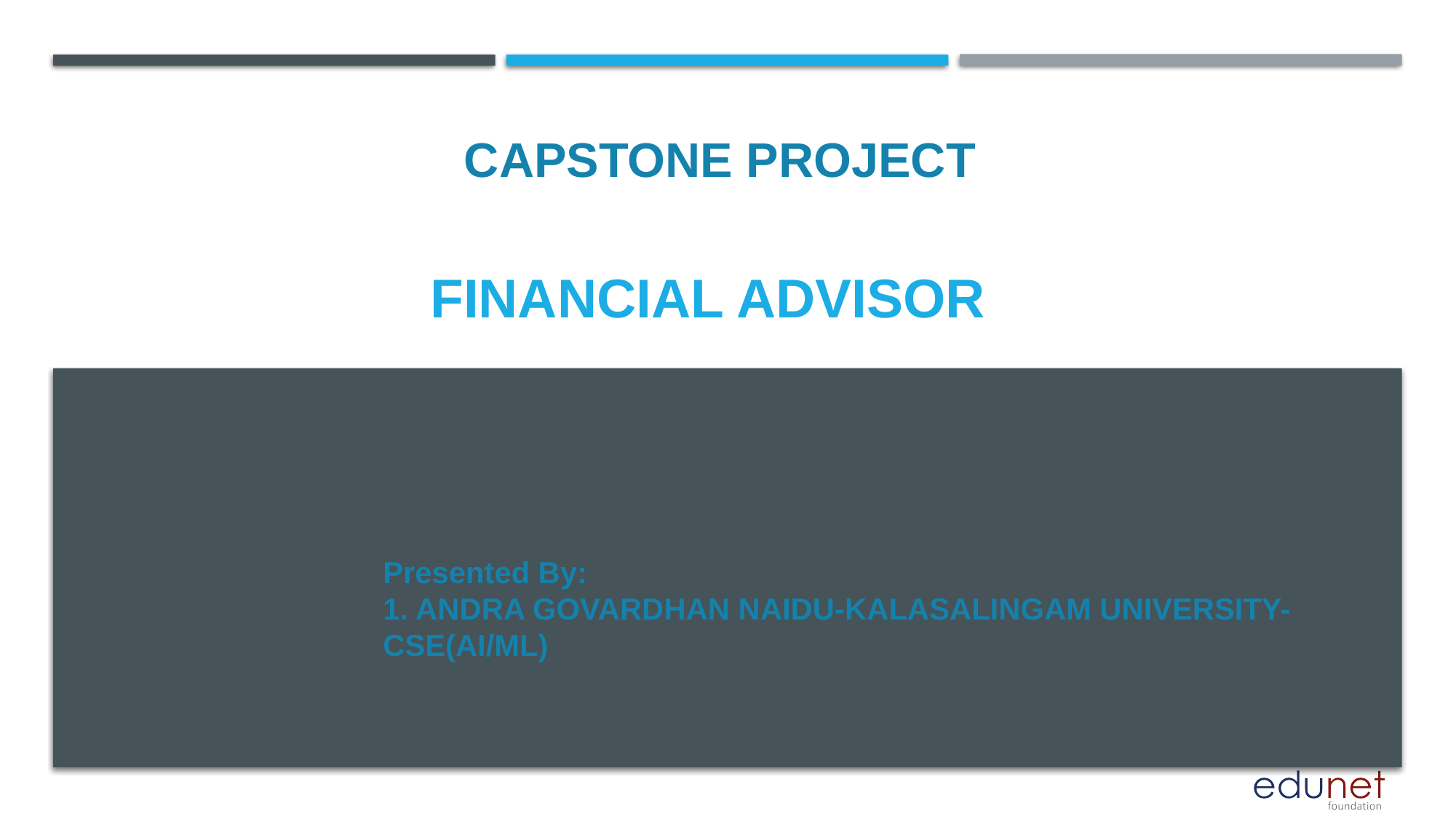

CAPSTONE PROJECT
# FINANCIAL ADVISOR
Presented By:
1. ANDRA GOVARDHAN NAIDU-KALASALINGAM UNIVERSITY-CSE(AI/ML)